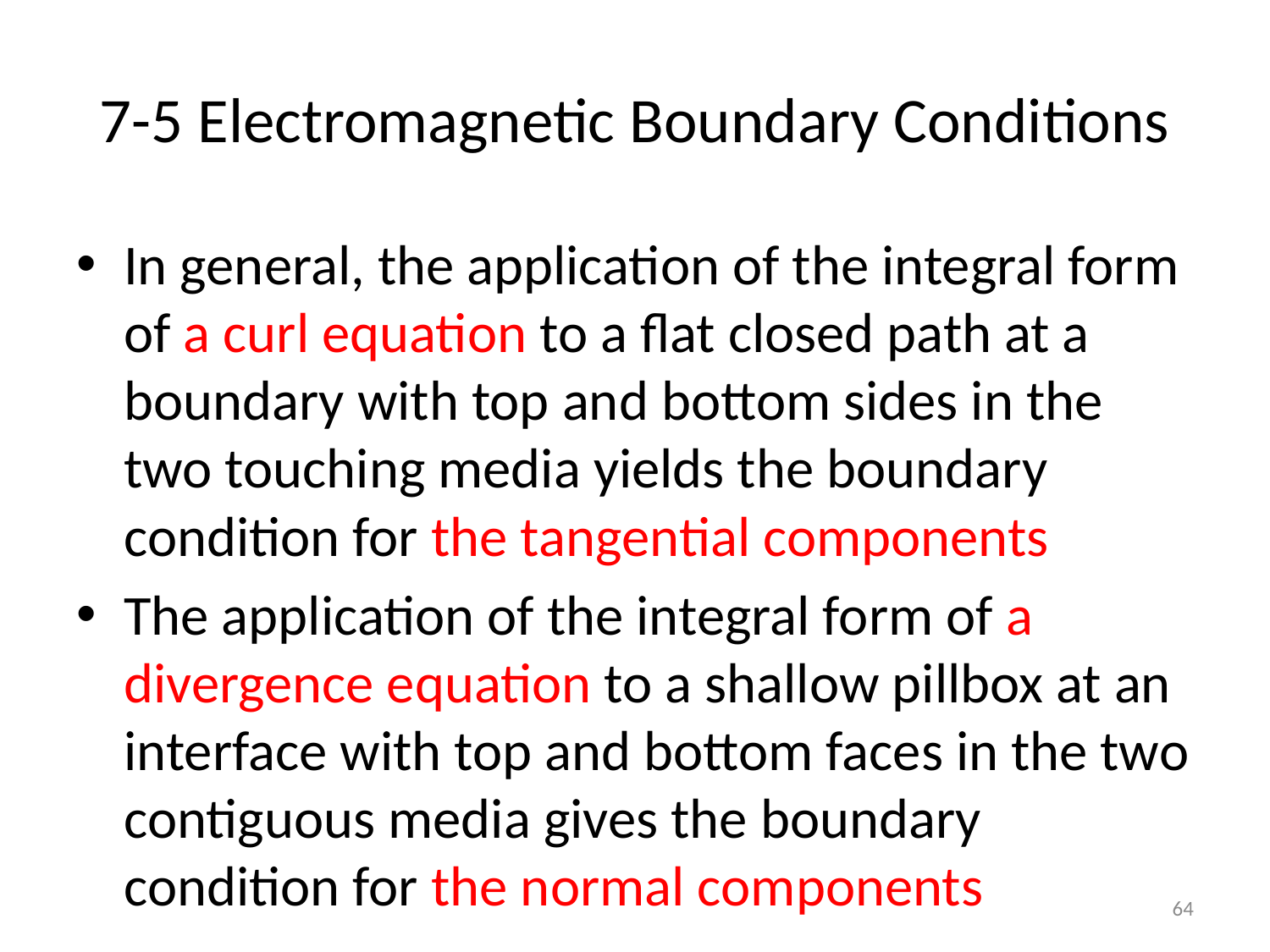

# 7-5 Electromagnetic Boundary Conditions
In general, the application of the integral form of a curl equation to a flat closed path at a boundary with top and bottom sides in the two touching media yields the boundary condition for the tangential components
The application of the integral form of a divergence equation to a shallow pillbox at an interface with top and bottom faces in the two contiguous media gives the boundary condition for the normal components
64